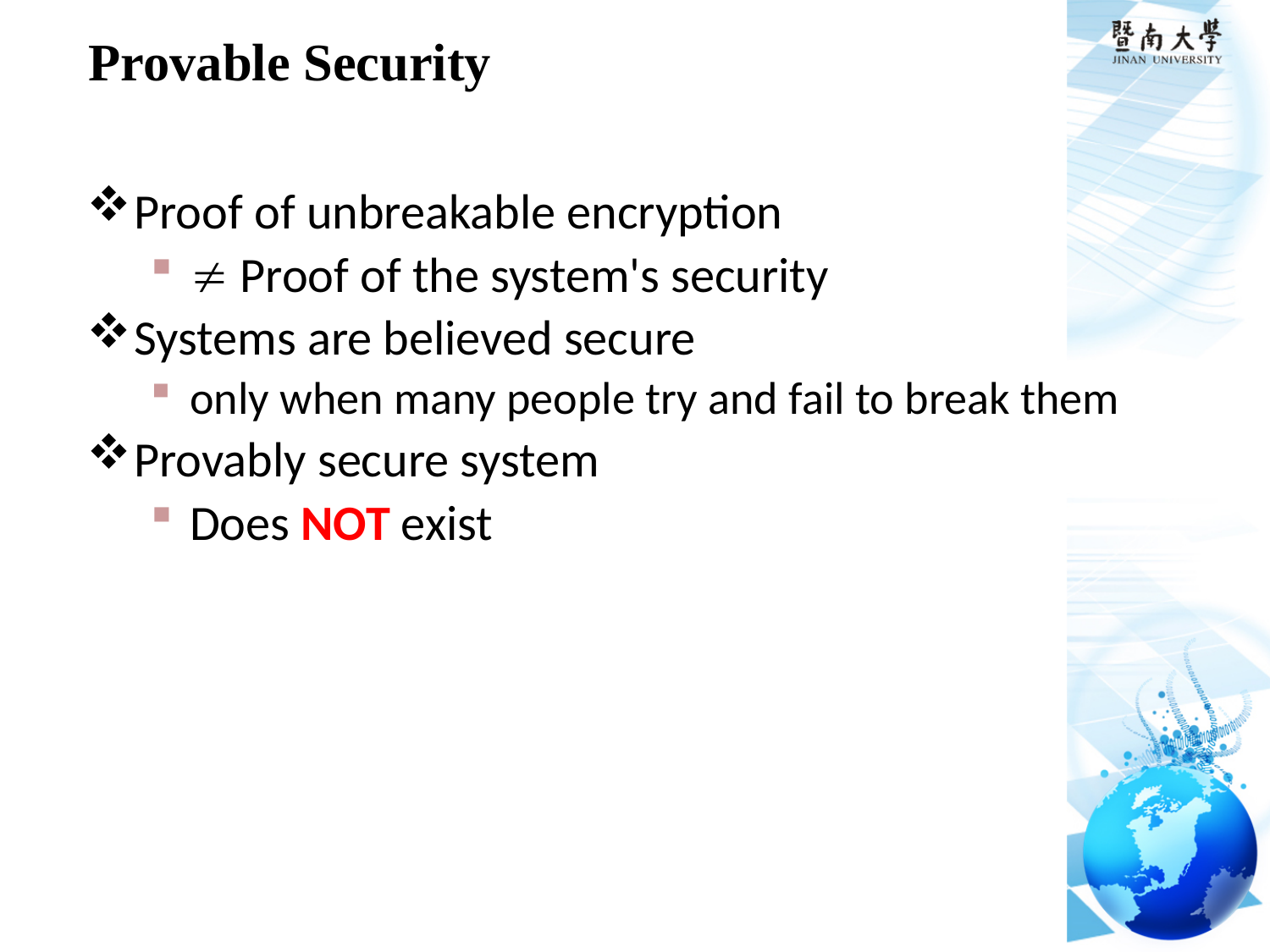

# Provable Security
Proof of unbreakable encryption
≠ Proof of the system's security
Systems are believed secure
only when many people try and fail to break them
Provably secure system
Does NOT exist